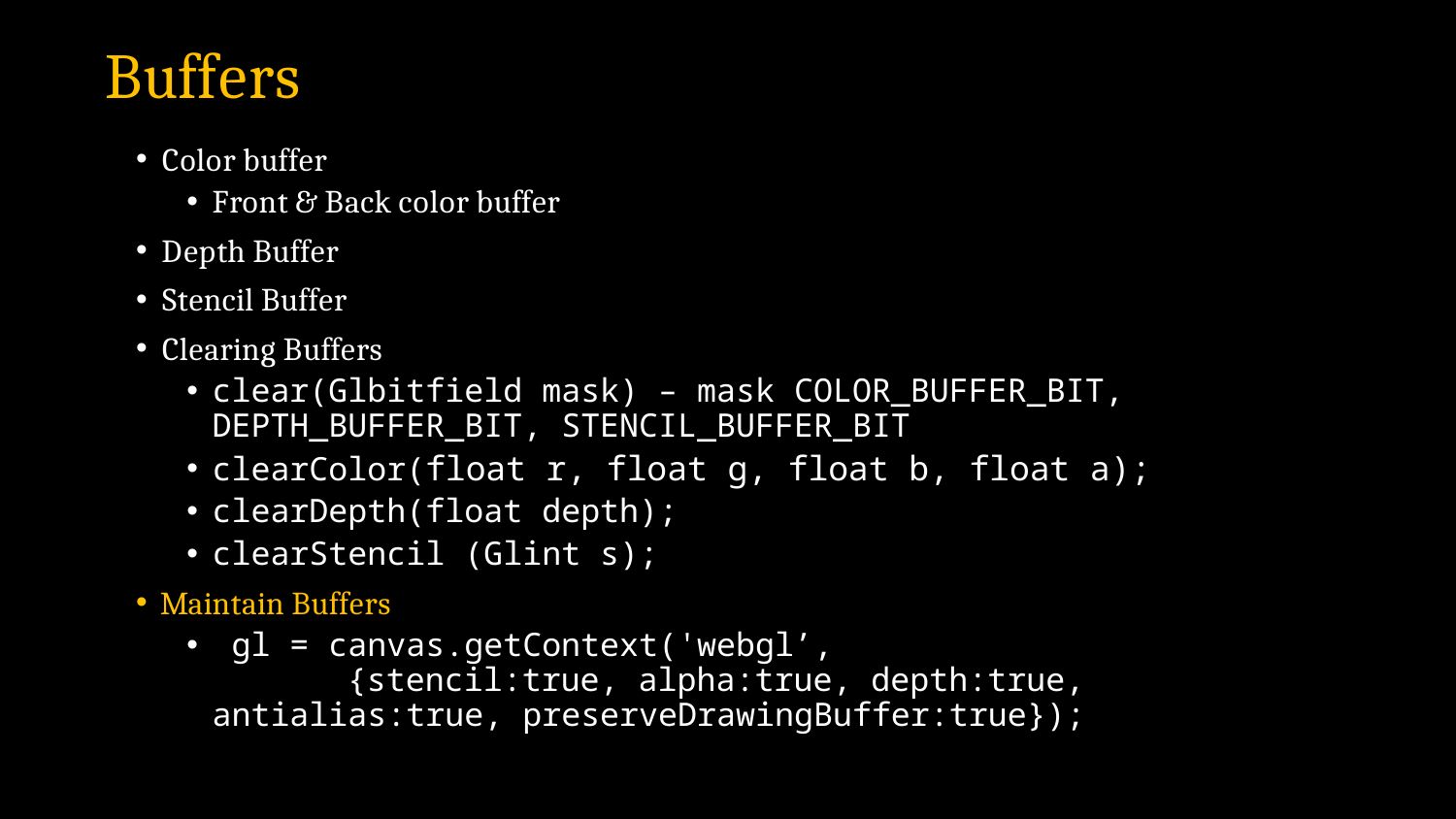

# Buffers
Color buffer
Front & Back color buffer
Depth Buffer
Stencil Buffer
Clearing Buffers
clear(Glbitfield mask) – mask COLOR_BUFFER_BIT, DEPTH_BUFFER_BIT, STENCIL_BUFFER_BIT
clearColor(float r, float g, float b, float a);
clearDepth(float depth);
clearStencil (Glint s);
Maintain Buffers
 gl = canvas.getContext('webgl’,
 		{stencil:true, alpha:true, depth:true, 			antialias:true, preserveDrawingBuffer:true});